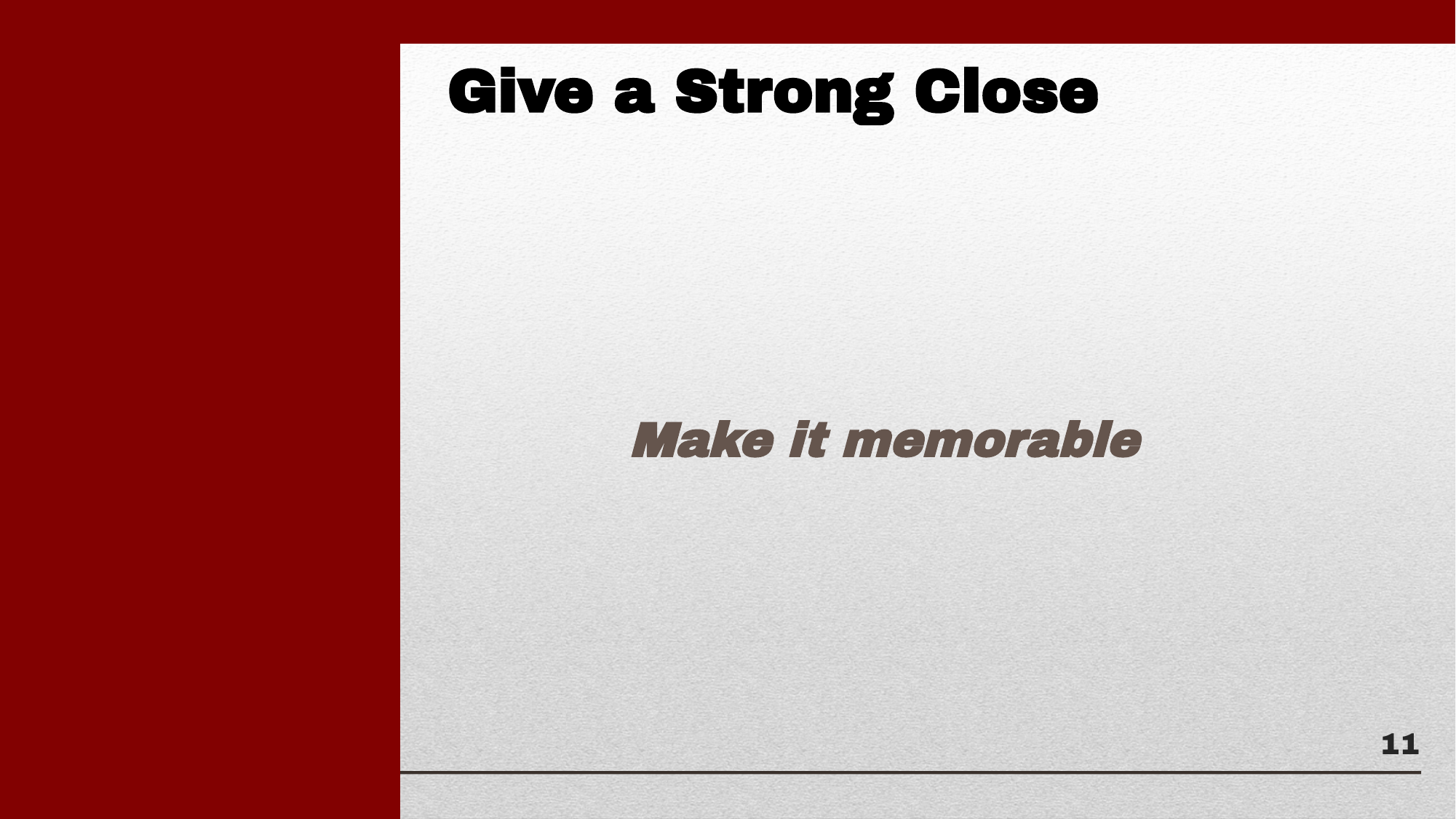

# Give a Strong Close
Make it memorable
11